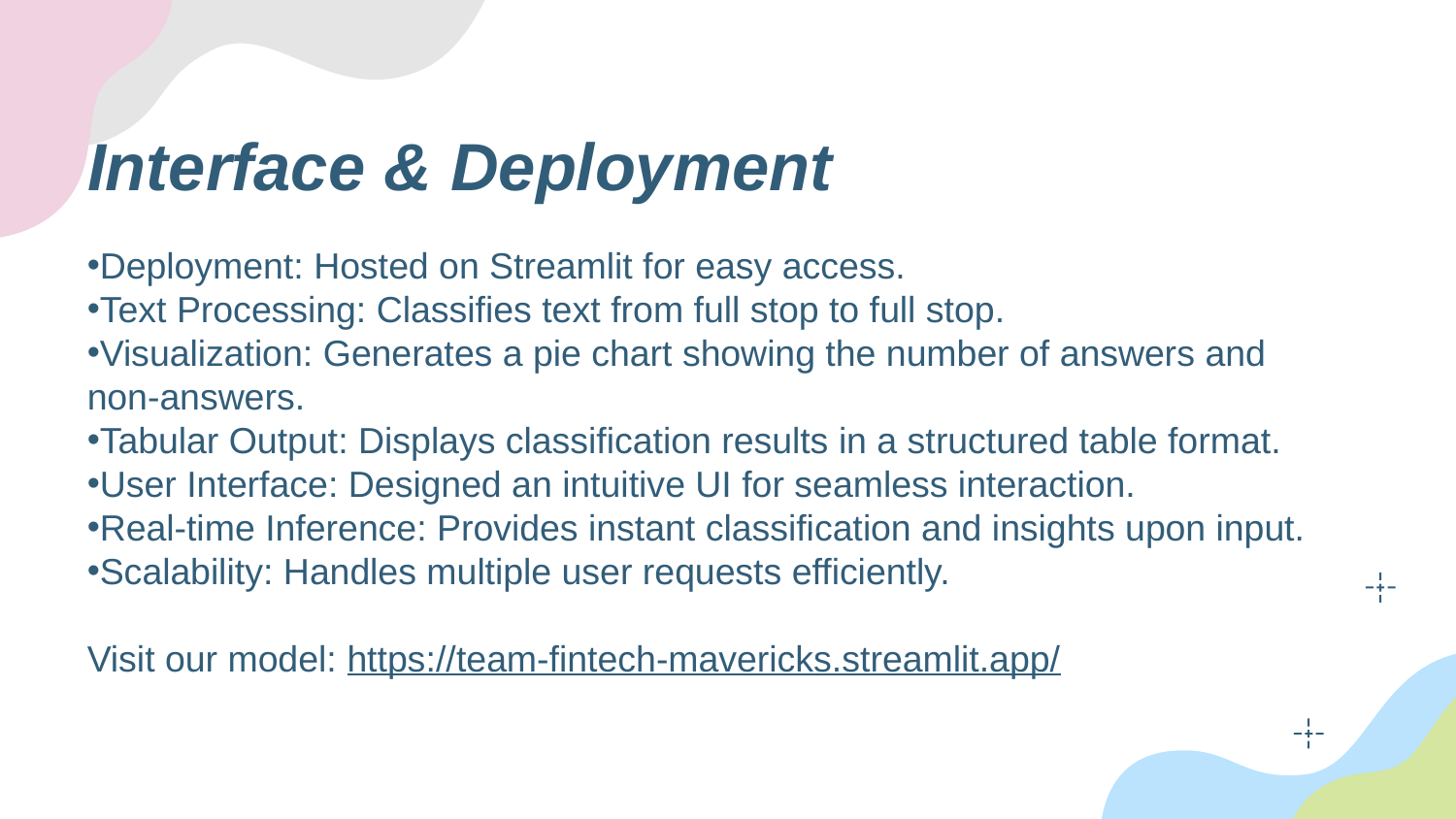

Interface & Deployment
Deployment: Hosted on Streamlit for easy access.
Text Processing: Classifies text from full stop to full stop.
Visualization: Generates a pie chart showing the number of answers and non-answers.
Tabular Output: Displays classification results in a structured table format.
User Interface: Designed an intuitive UI for seamless interaction.
Real-time Inference: Provides instant classification and insights upon input.
Scalability: Handles multiple user requests efficiently.

Visit our model: https://team-fintech-mavericks.streamlit.app/